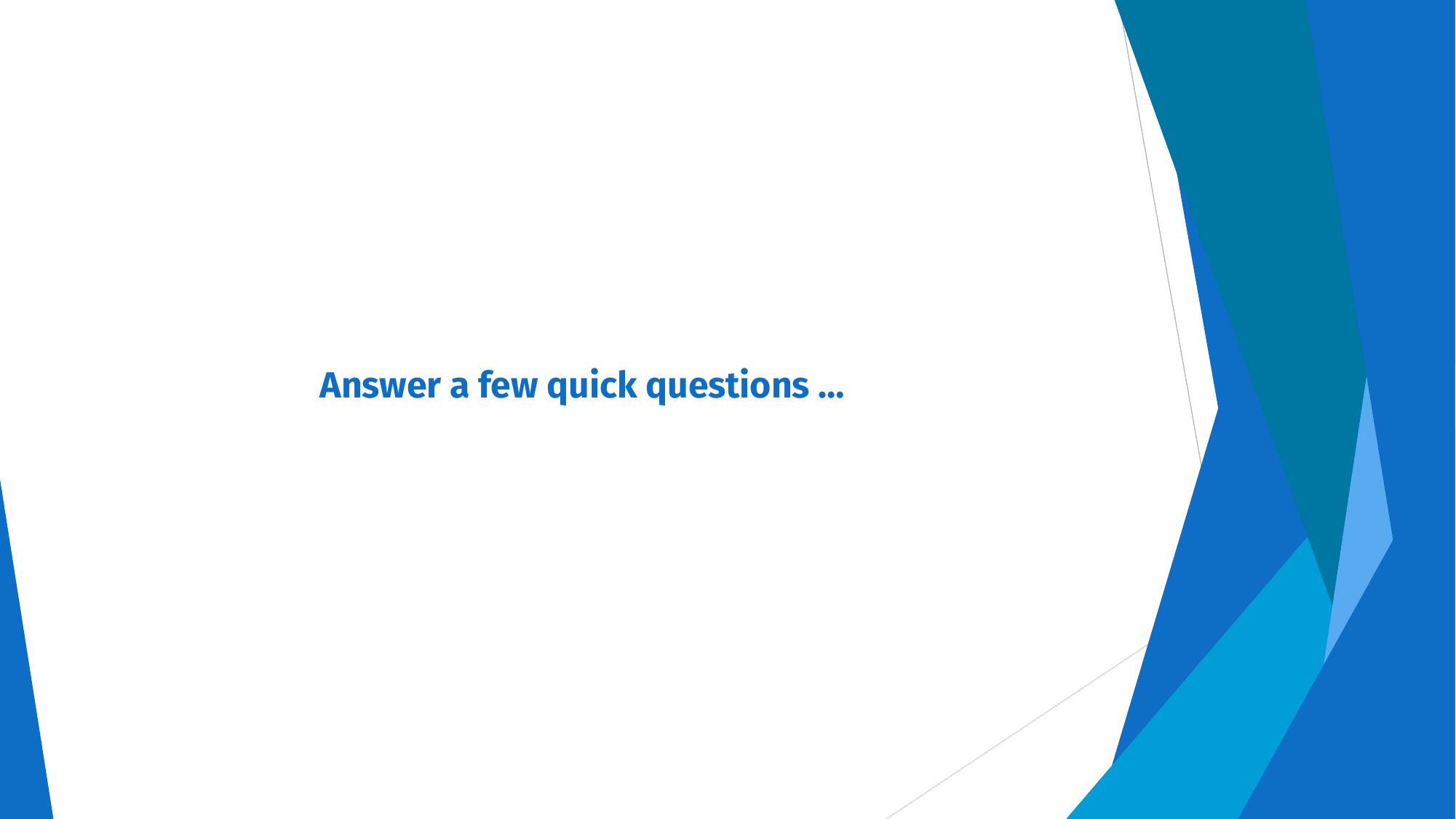

# Answer a few quick questions …